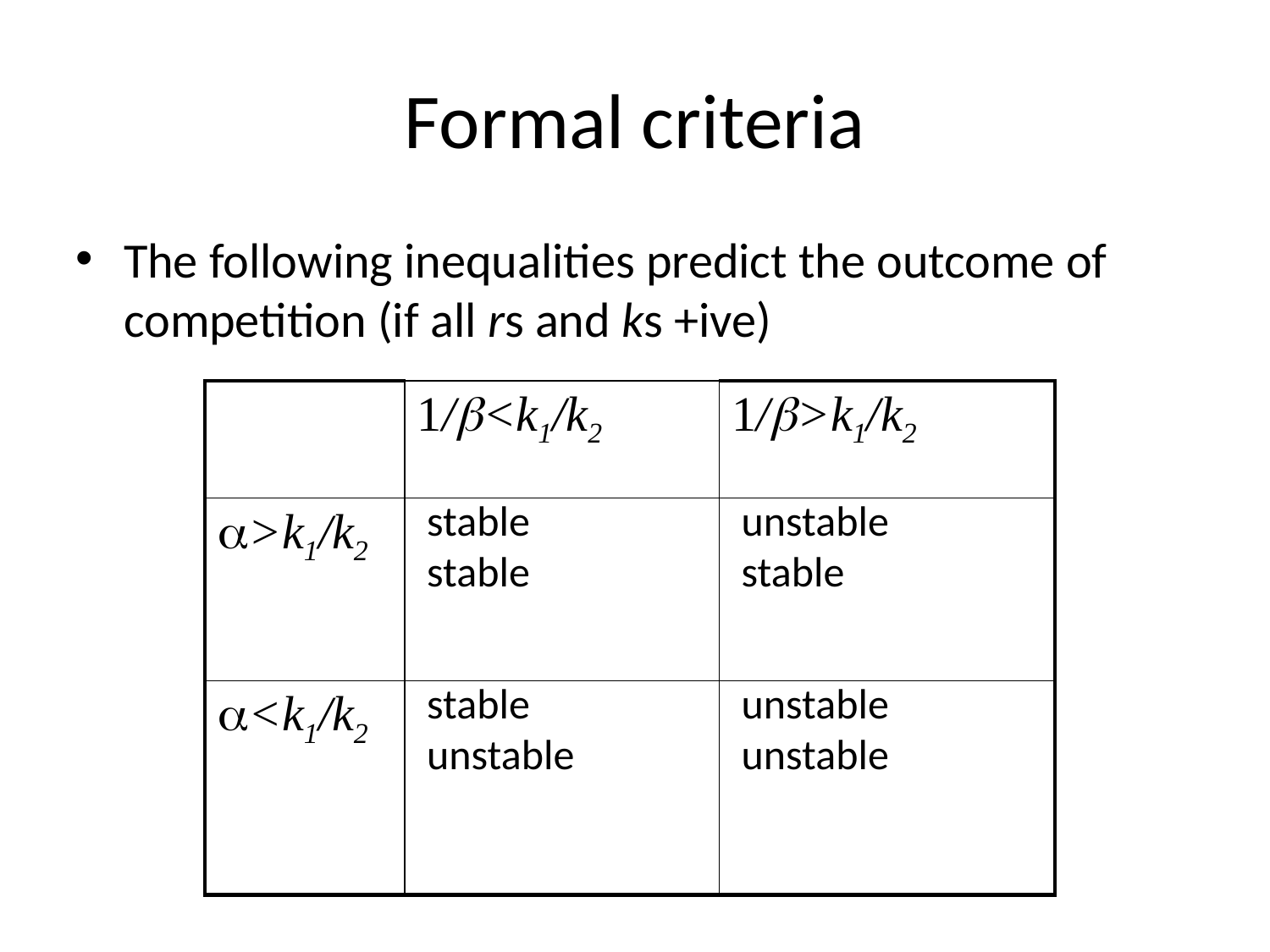

Formal criteria
The following inequalities predict the outcome of competition (if all rs and ks +ive)

|  | 1/β<k1/k2 | 1/β>k1/k2 |
| --- | --- | --- |
| α>k1/k2 | stable stable | unstable stable |
| α<k1/k2 | stable unstable | unstable unstable |